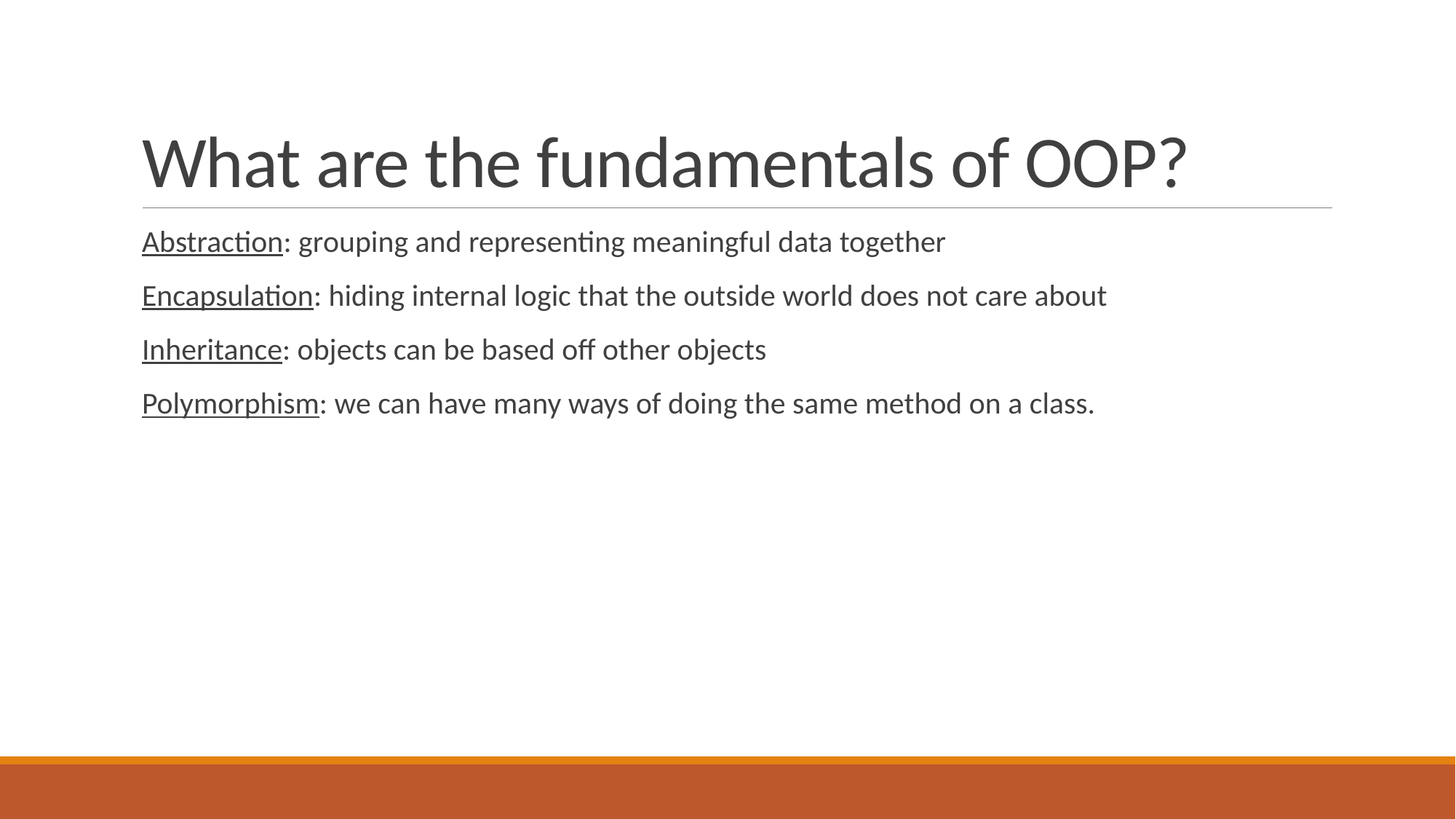

# What are the fundamentals of OOP?
Abstraction: grouping and representing meaningful data together
Encapsulation: hiding internal logic that the outside world does not care about
Inheritance: objects can be based off other objects
Polymorphism: we can have many ways of doing the same method on a class.